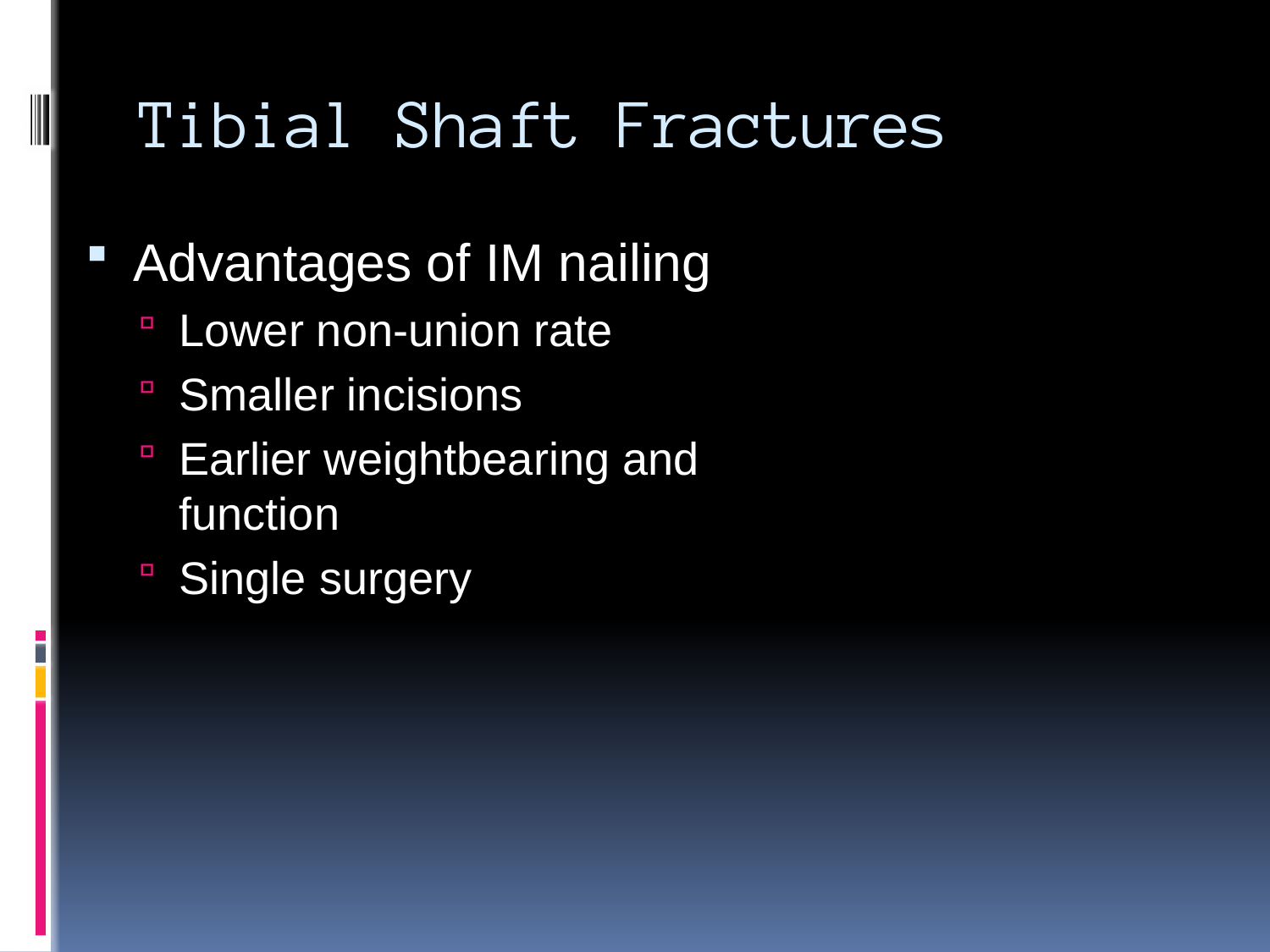

# Tibial Shaft Fractures
Advantages of IM nailing
Lower non-union rate
Smaller incisions
Earlier weightbearing and function
Single surgery